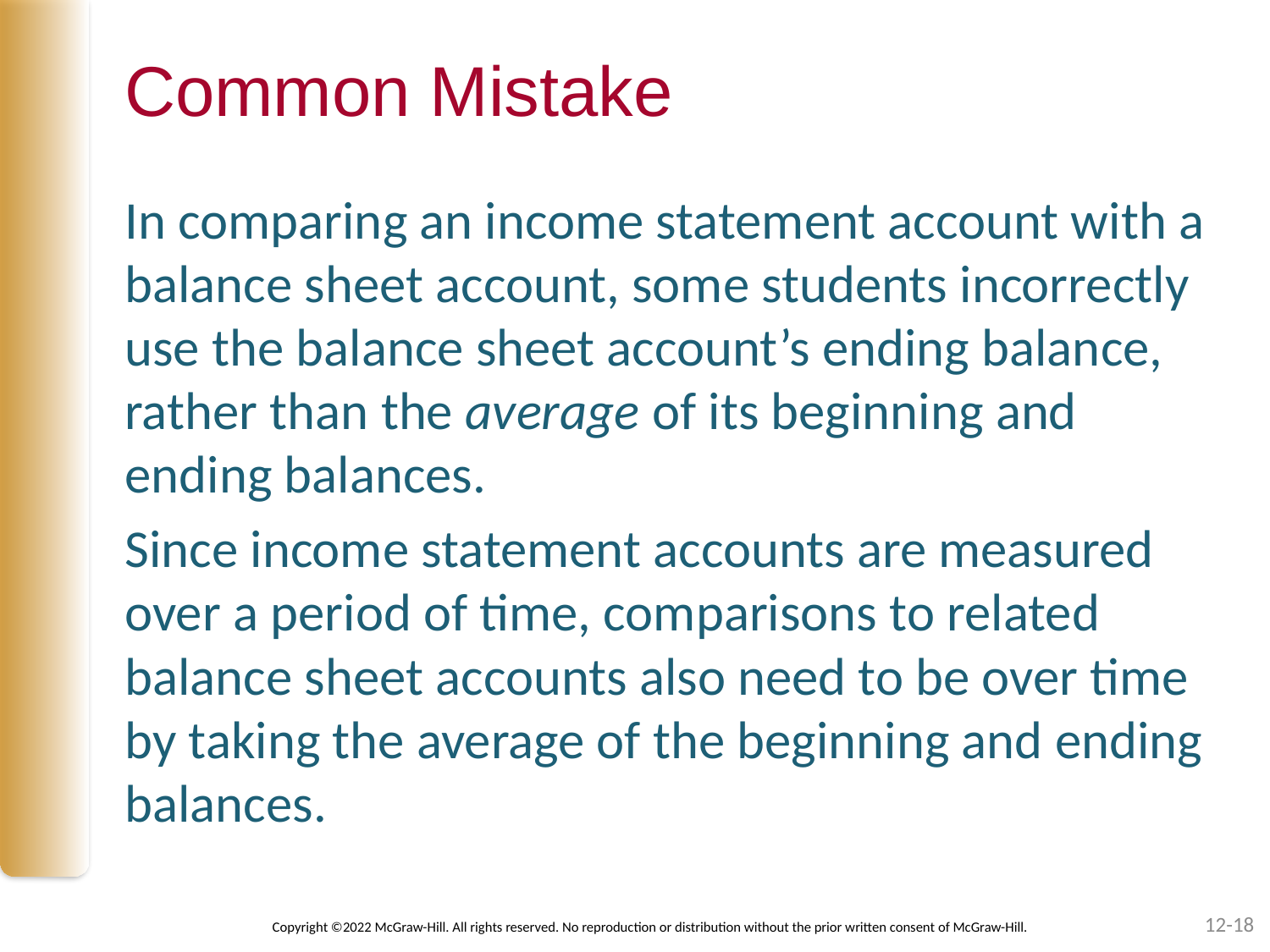

# Common Mistake
In comparing an income statement account with a balance sheet account, some students incorrectly use the balance sheet account’s ending balance, rather than the average of its beginning and ending balances.
Since income statement accounts are measured over a period of time, comparisons to related balance sheet accounts also need to be over time by taking the average of the beginning and ending balances.
12-18
Copyright ©2022 McGraw-Hill. All rights reserved. No reproduction or distribution without the prior written consent of McGraw-Hill.